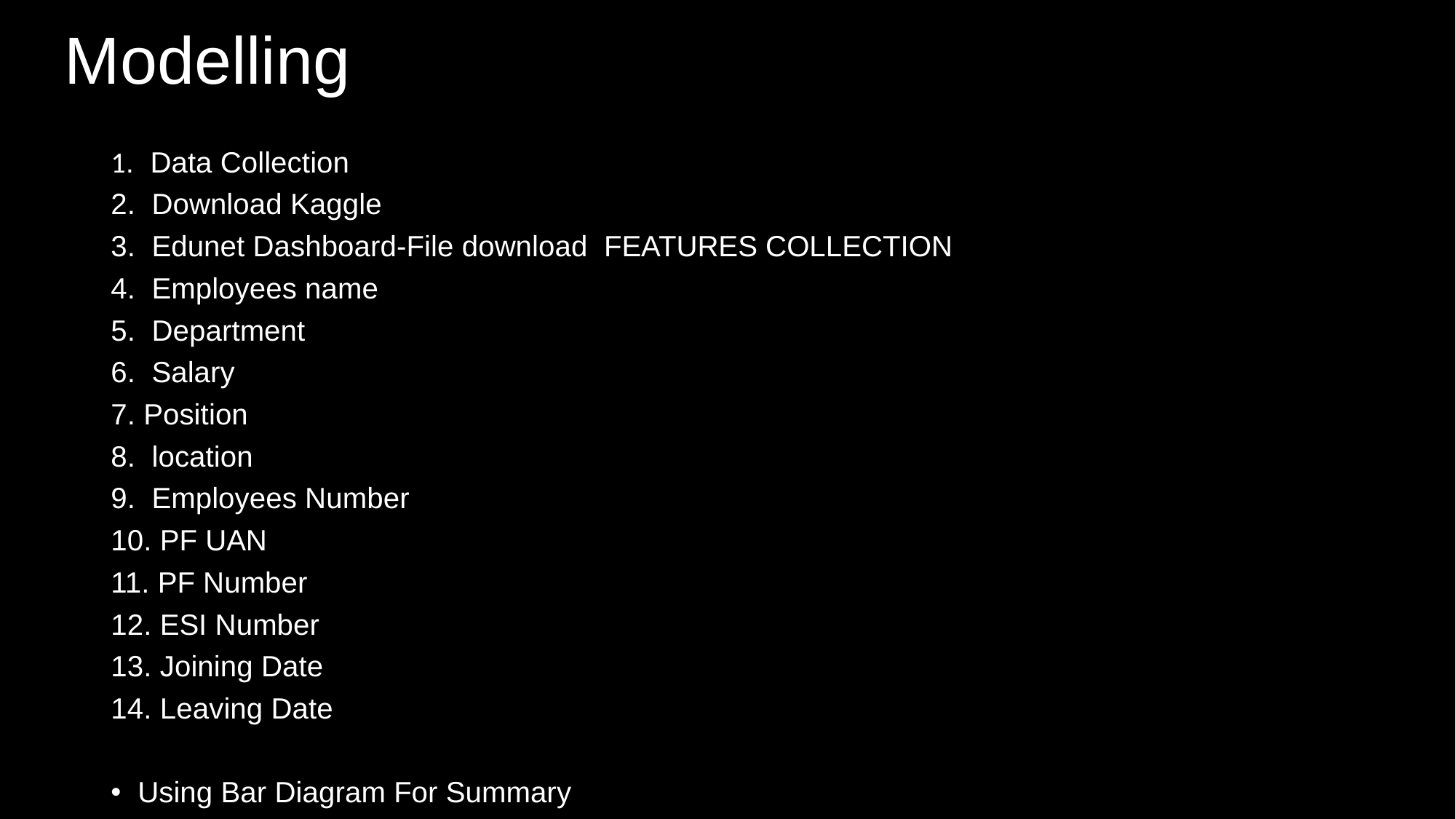

# Modelling
1.  Data Collection
2.  Download Kaggle
3.  Edunet Dashboard-File download  FEATURES COLLECTION
4.  Employees name
5.  Department
6.  Salary
7. Position
8.  location
9.  Employees Number
10. PF UAN
11. PF Number
12. ESI Number
13. Joining Date
14. Leaving Date

Using Bar Diagram For Summary